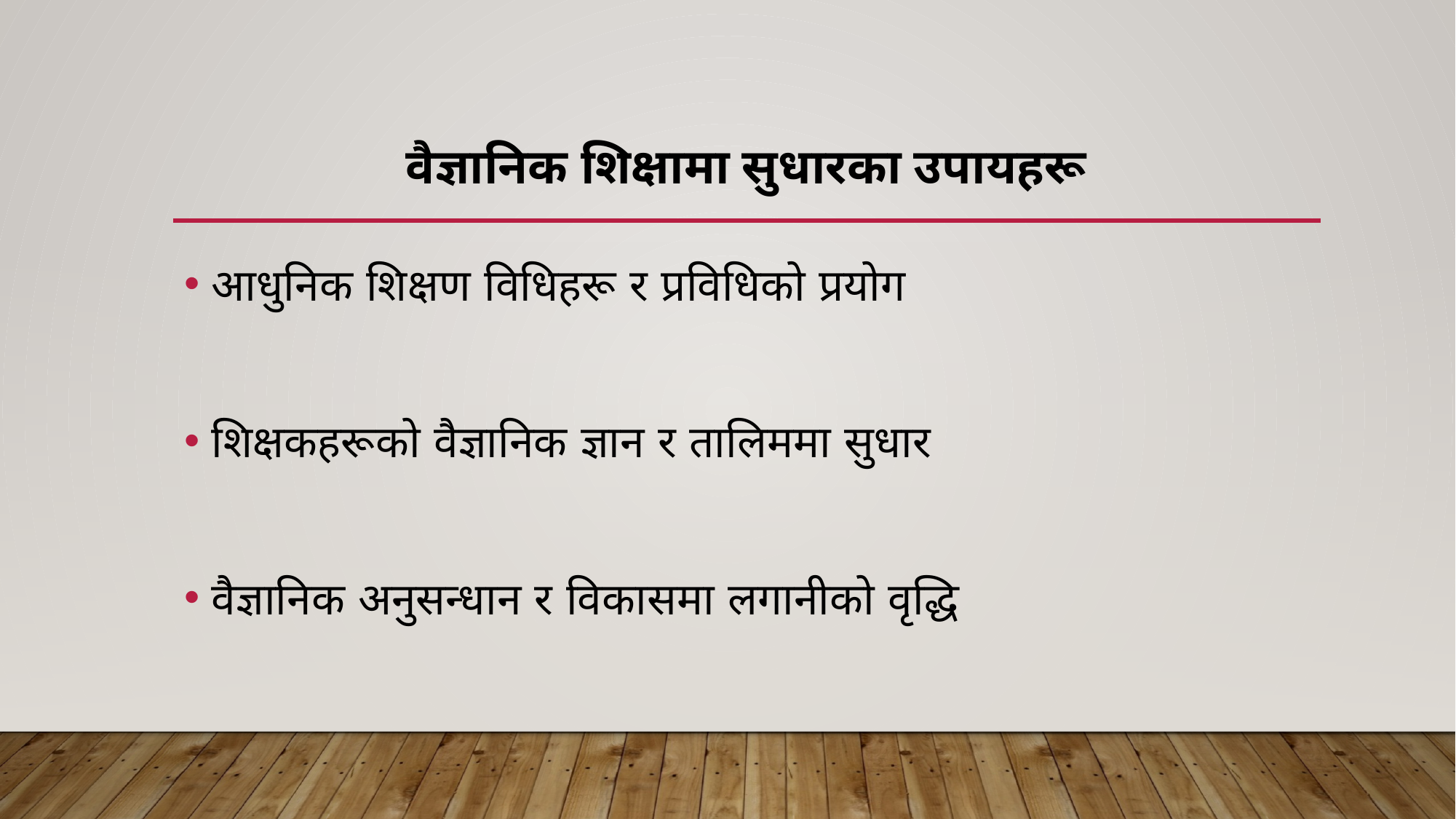

# वैज्ञानिक शिक्षामा सुधारका उपायहरू

आधुनिक शिक्षण विधिहरू र प्रविधिको प्रयोग

शिक्षकहरूको वैज्ञानिक ज्ञान र तालिममा सुधार

वैज्ञानिक अनुसन्धान र विकासमा लगानीको वृद्धि